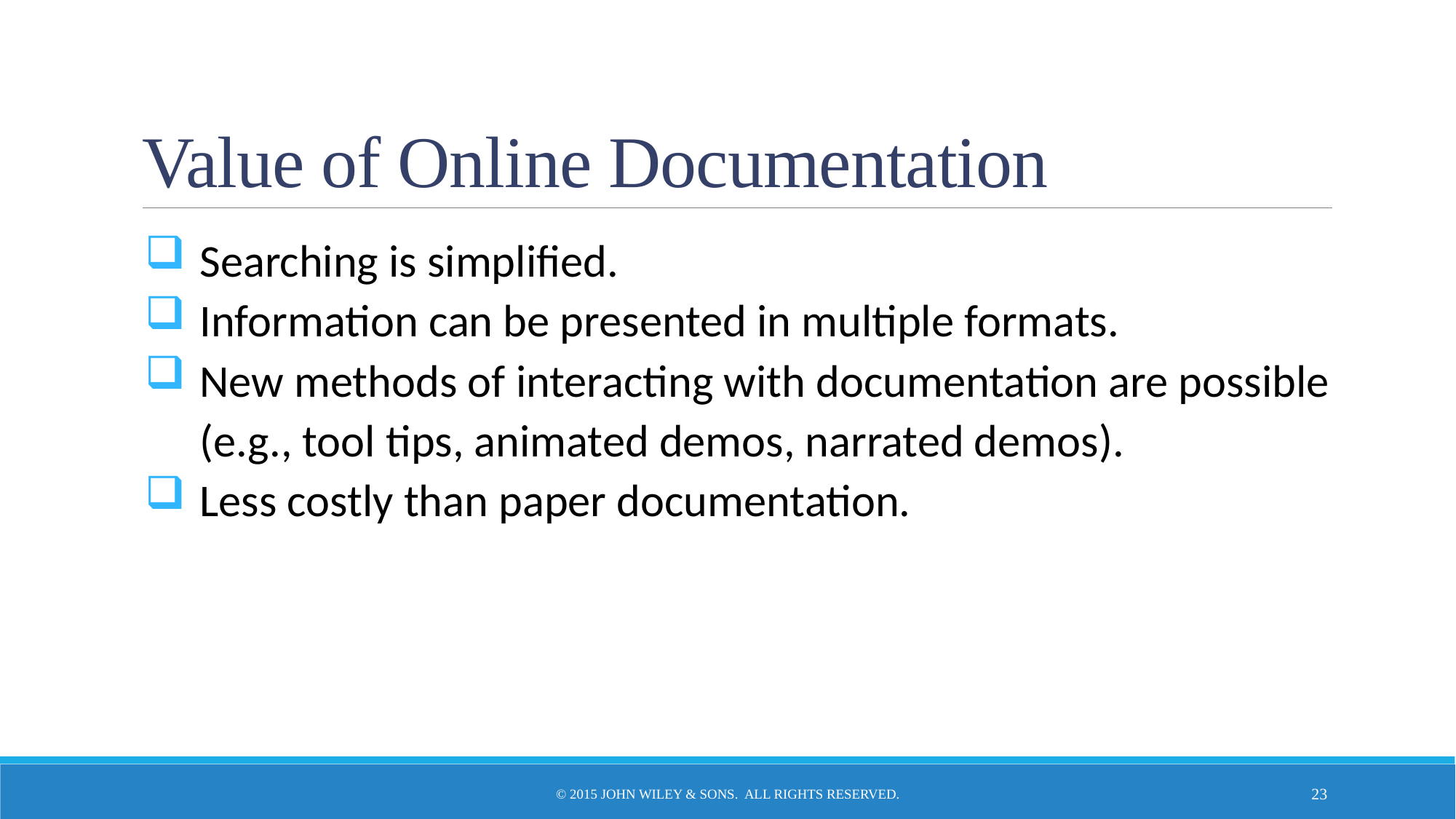

# Value of Online Documentation
Searching is simplified.
Information can be presented in multiple formats.
New methods of interacting with documentation are possible (e.g., tool tips, animated demos, narrated demos).
Less costly than paper documentation.
© 2015 John Wiley & Sons.  All Rights Reserved.
23